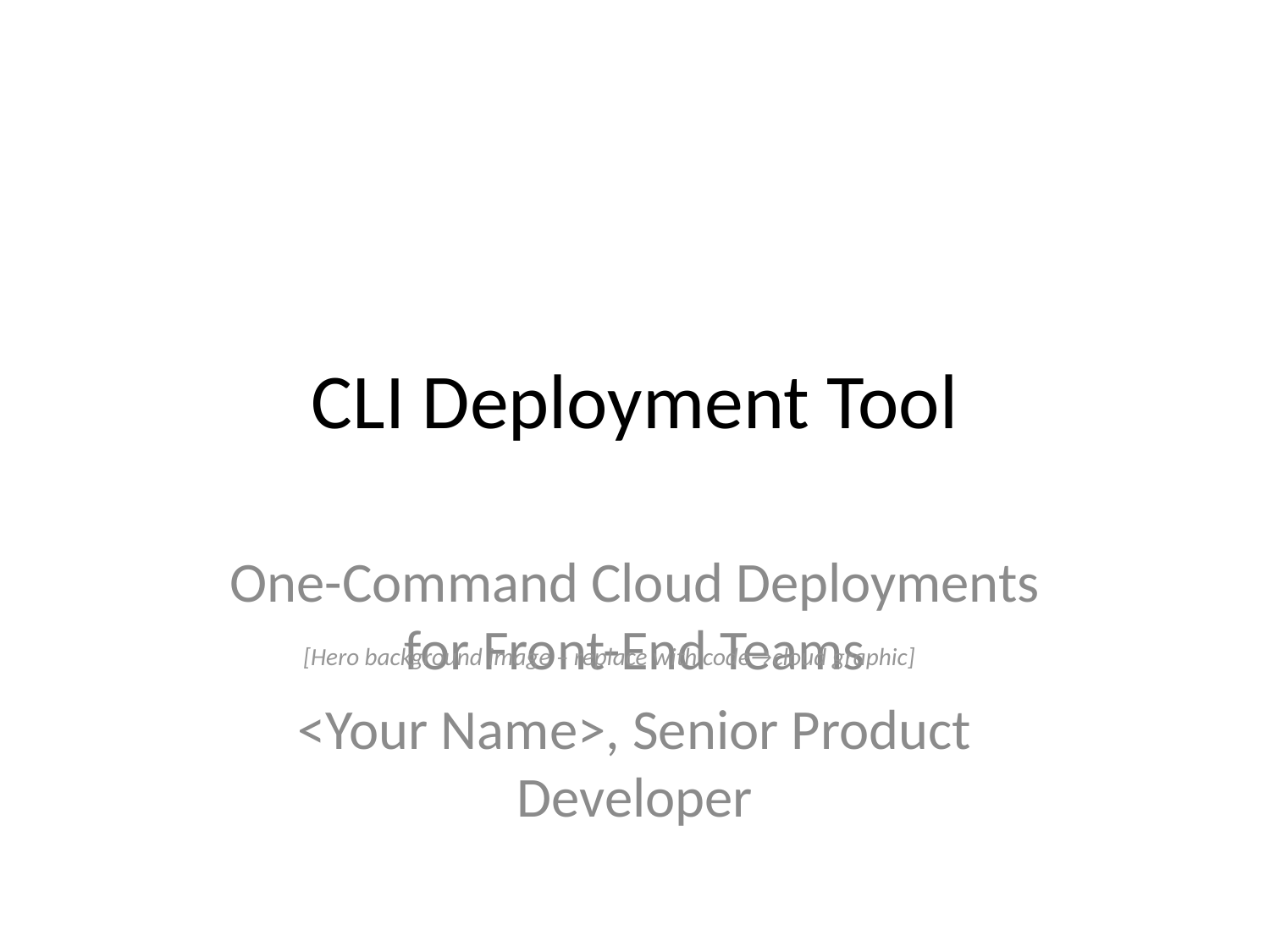

# CLI Deployment Tool
One-Command Cloud Deployments for Front-End Teams
<Your Name>, Senior Product Developer
[Hero background image – replace with code→cloud graphic]